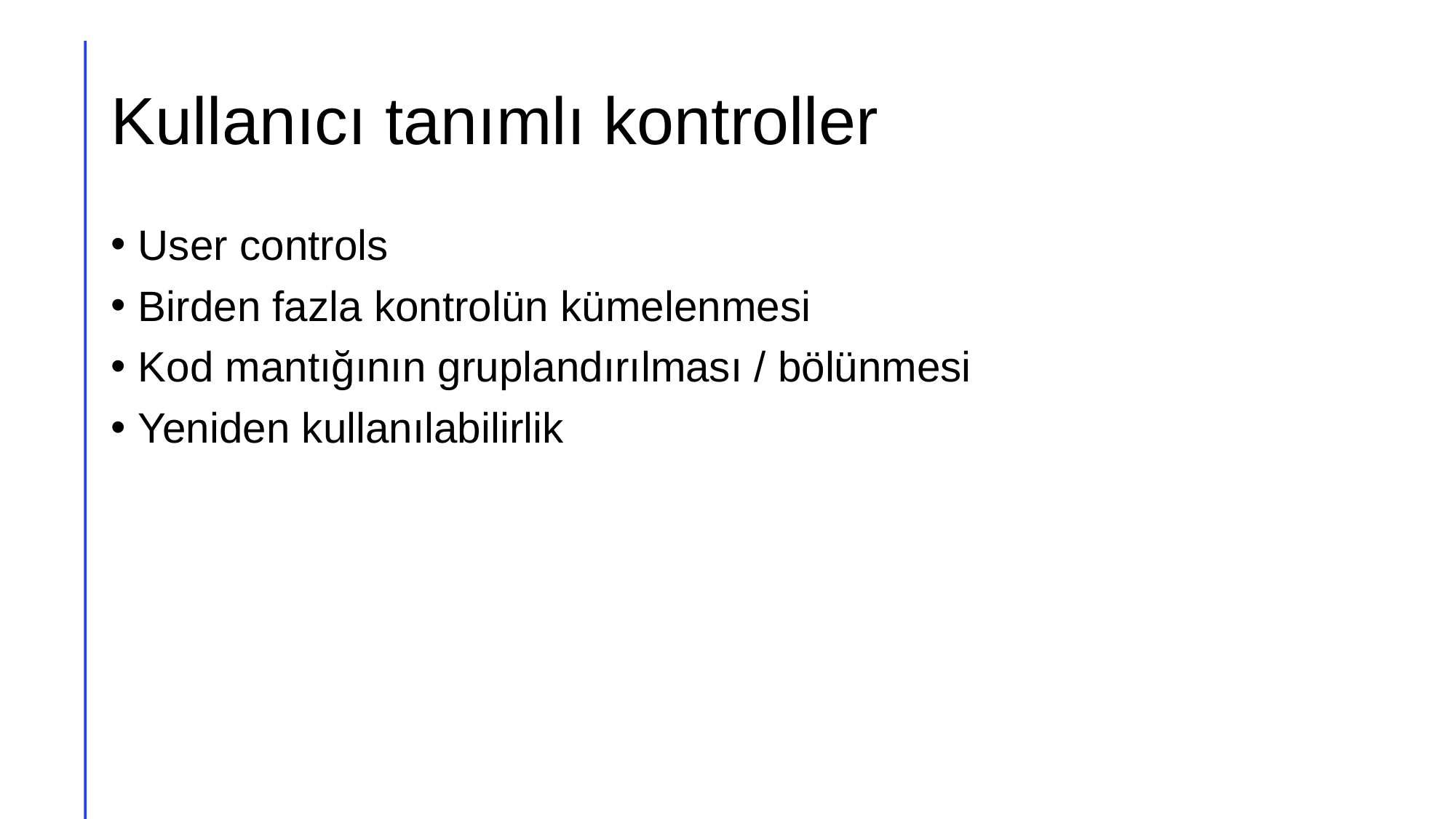

# Kullanıcı tanımlı kontroller
User controls
Birden fazla kontrolün kümelenmesi
Kod mantığının gruplandırılması / bölünmesi
Yeniden kullanılabilirlik